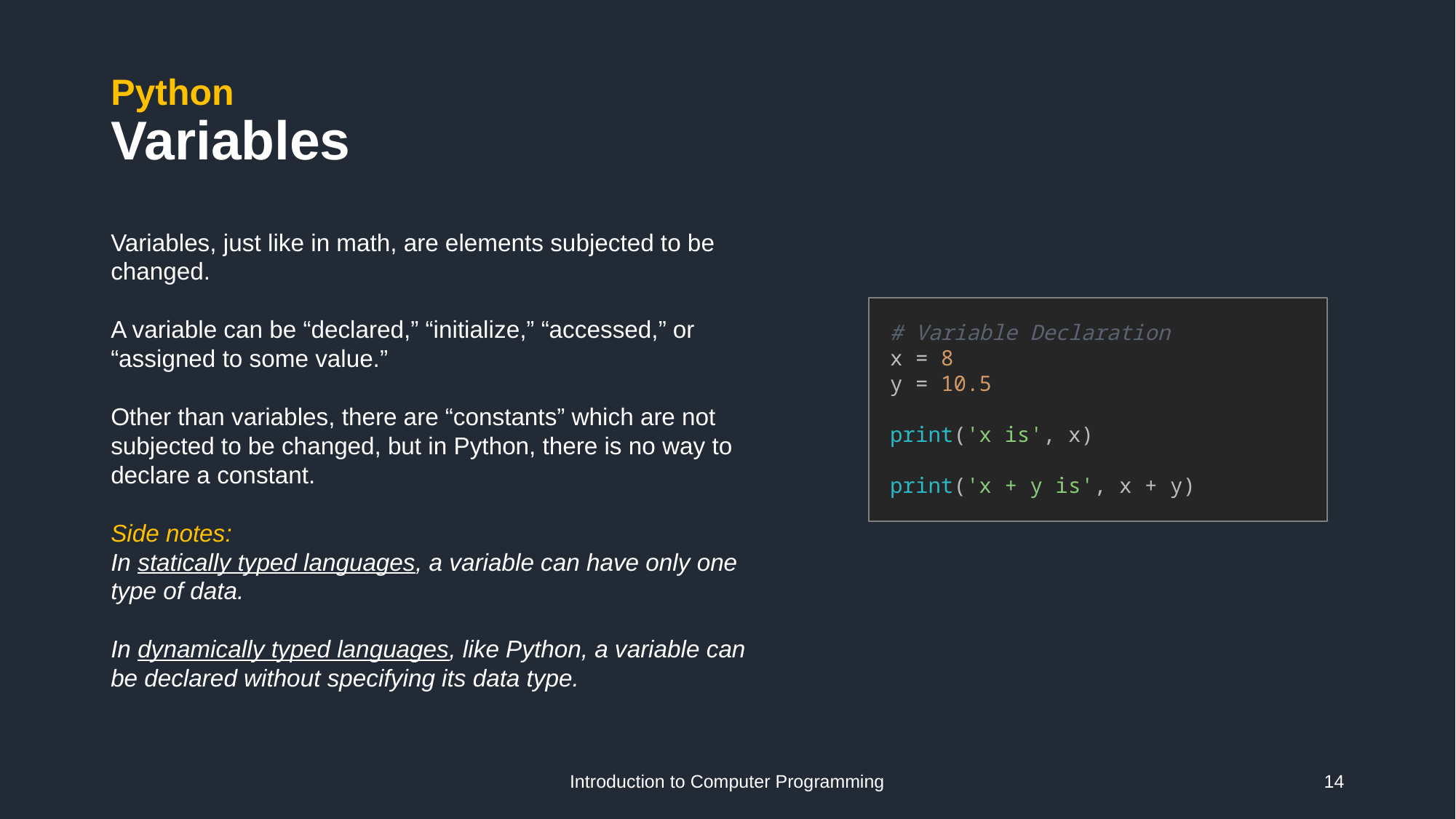

# Python Variables
Variables, just like in math, are elements subjected to be changed.

A variable can be “declared,” “initialize,” “accessed,” or “assigned to some value.”

Other than variables, there are “constants” which are not subjected to be changed, but in Python, there is no way to declare a constant.

Side notes:
In statically typed languages, a variable can have only one type of data.

In dynamically typed languages, like Python, a variable can be declared without specifying its data type.
# Variable Declaration x = 8 y = 10.5 print('x is', x)
print('x + y is', x + y)
Introduction to Computer Programming
14